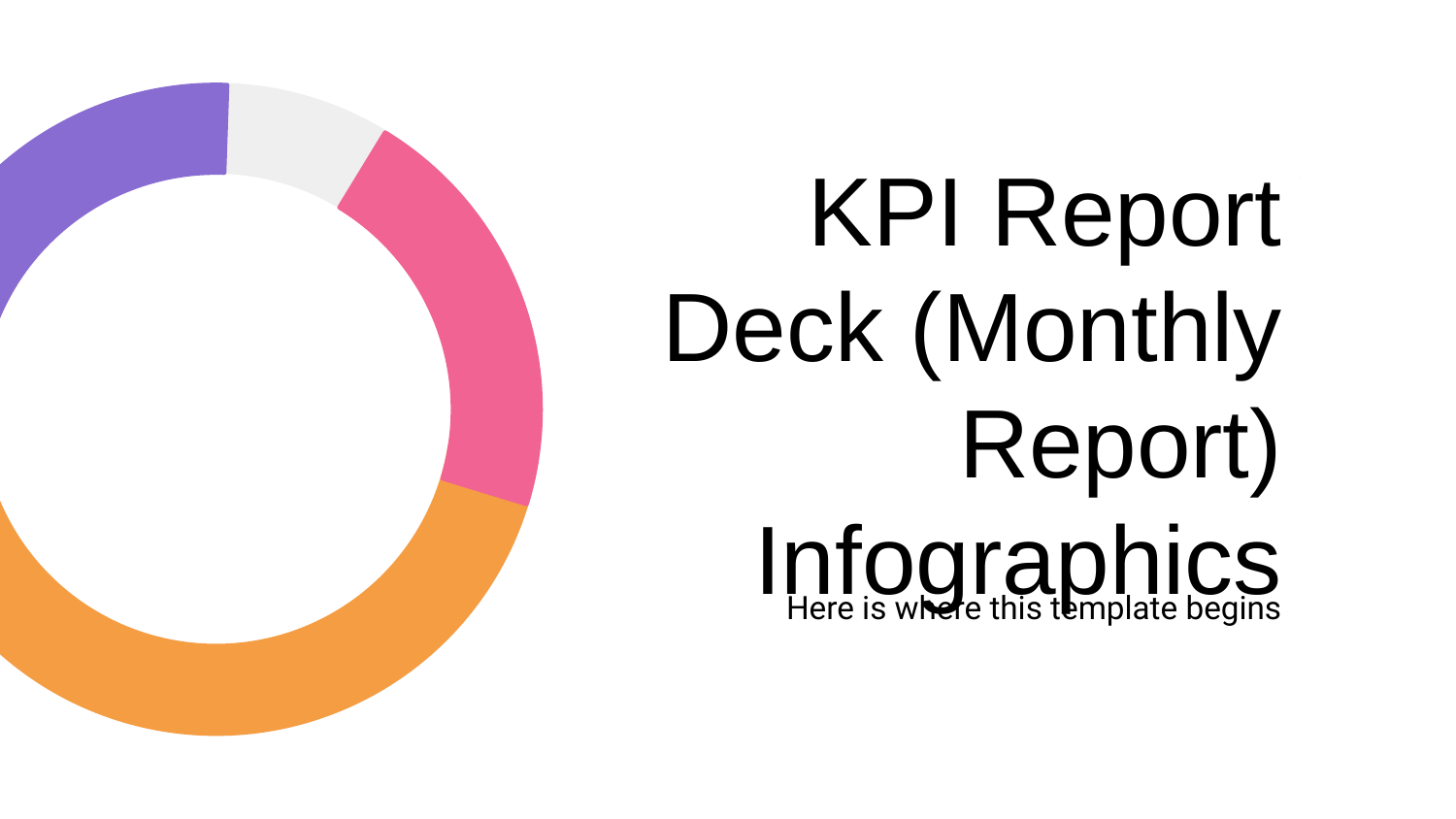

# KPI Report Deck (Monthly Report) Infographics

Here is where this template begins